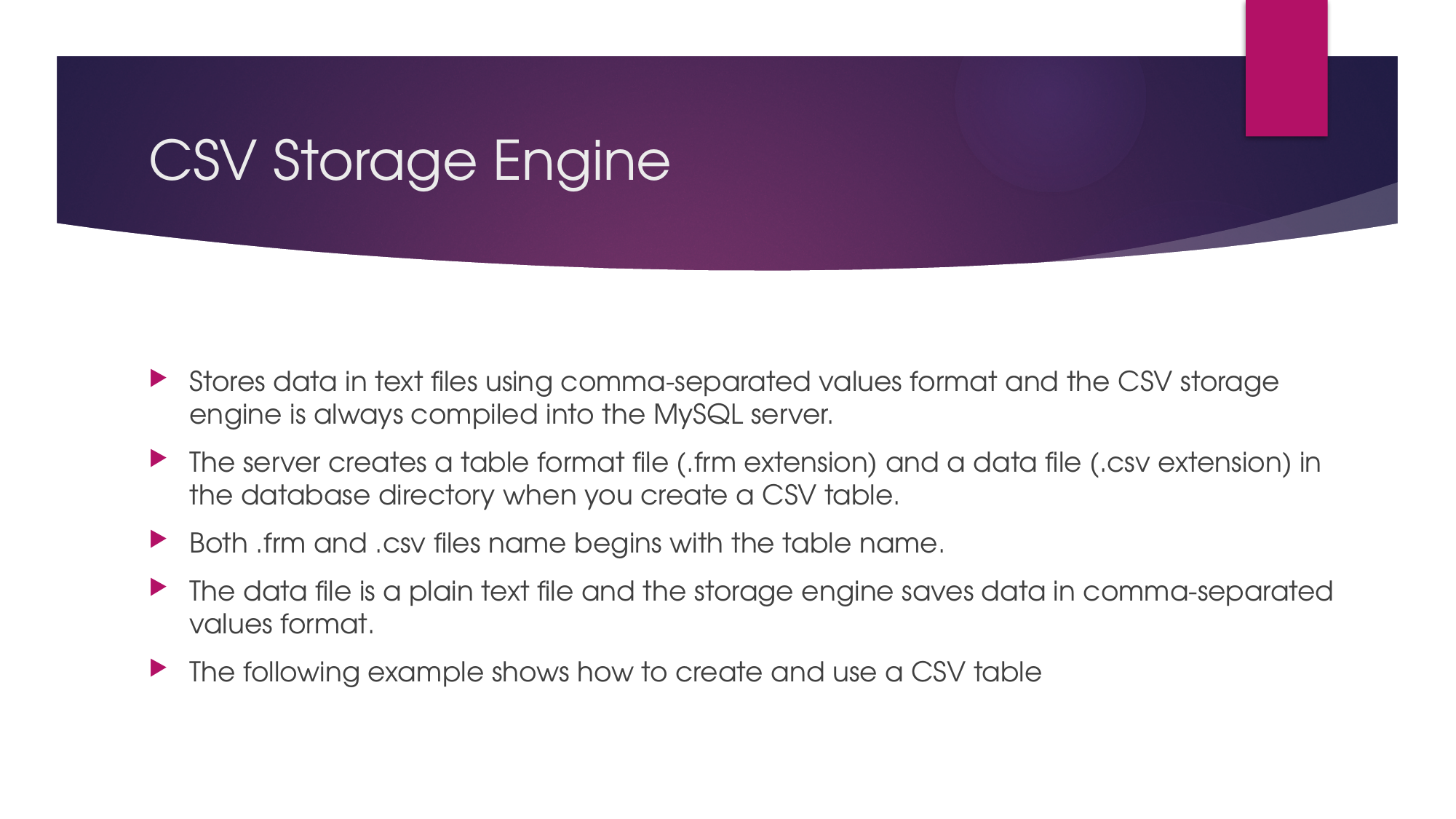

# CSV Storage Engine

Stores data in text files using comma-separated values format and the CSV storage engine is always compiled into the MySQL server.
The server creates a table format file (.frm extension) and a data file (.csv extension) in the database directory when you create a CSV table.
Both .frm and .csv files name begins with the table name.
The data file is a plain text file and the storage engine saves data in comma-separated values format.
The following example shows how to create and use a CSV table